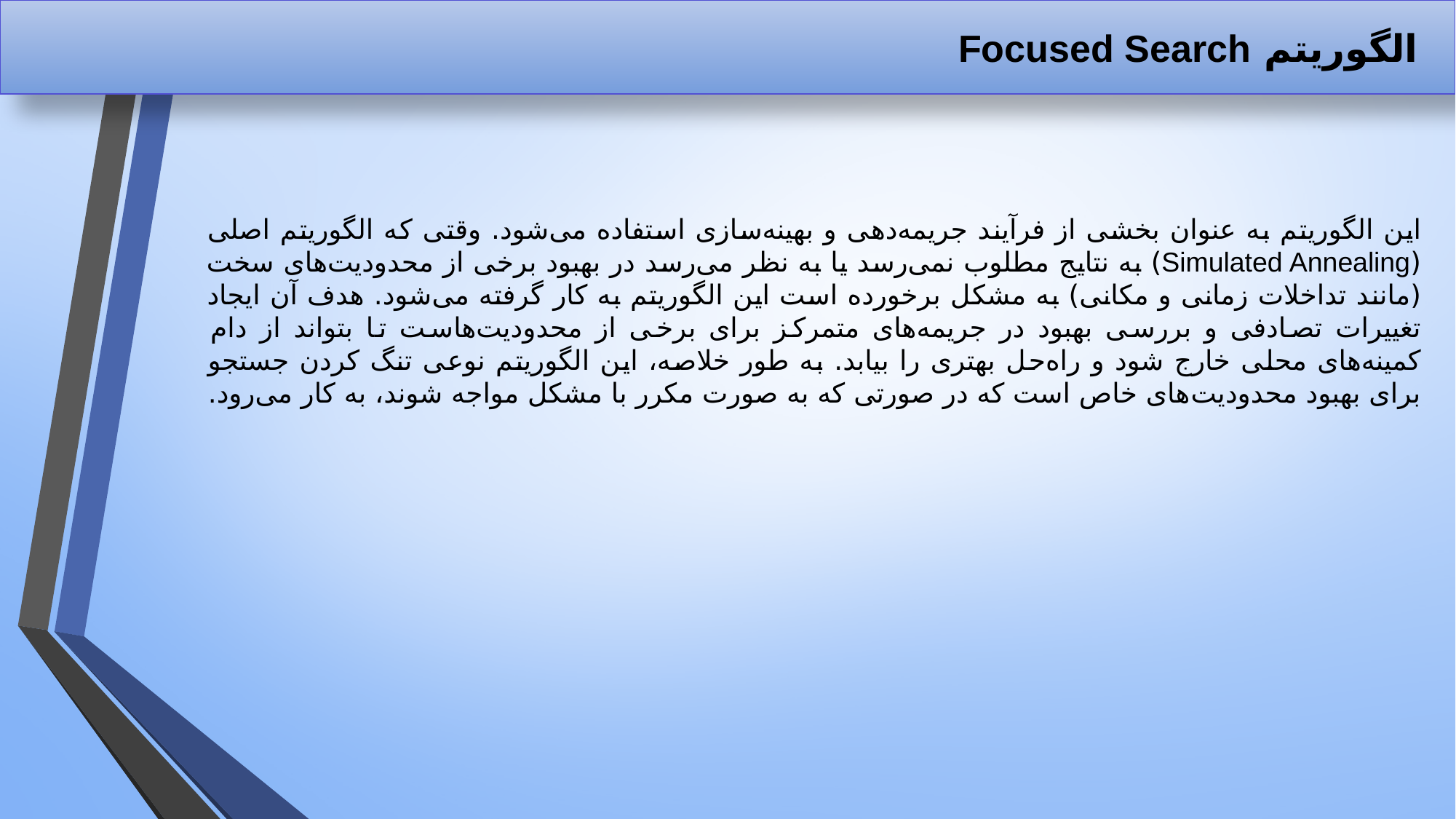

# الگوریتم Focused Search
این الگوریتم به عنوان بخشی از فرآیند جریمه‌دهی و بهینه‌سازی استفاده می‌شود. وقتی که الگوریتم اصلی (Simulated Annealing) به نتایج مطلوب نمی‌رسد یا به نظر می‌رسد در بهبود برخی از محدودیت‌های سخت (مانند تداخلات زمانی و مکانی) به مشکل برخورده است این الگوریتم به کار گرفته می‌شود. هدف آن ایجاد تغییرات تصادفی و بررسی بهبود در جریمه‌های متمرکز برای برخی از محدودیت‌هاست تا بتواند از دام کمینه‌های محلی خارج شود و راه‌حل بهتری را بیابد. به طور خلاصه، این الگوریتم نوعی تنگ کردن جستجو برای بهبود محدودیت‌های خاص است که در صورتی که به صورت مکرر با مشکل مواجه شوند، به کار می‌رود.